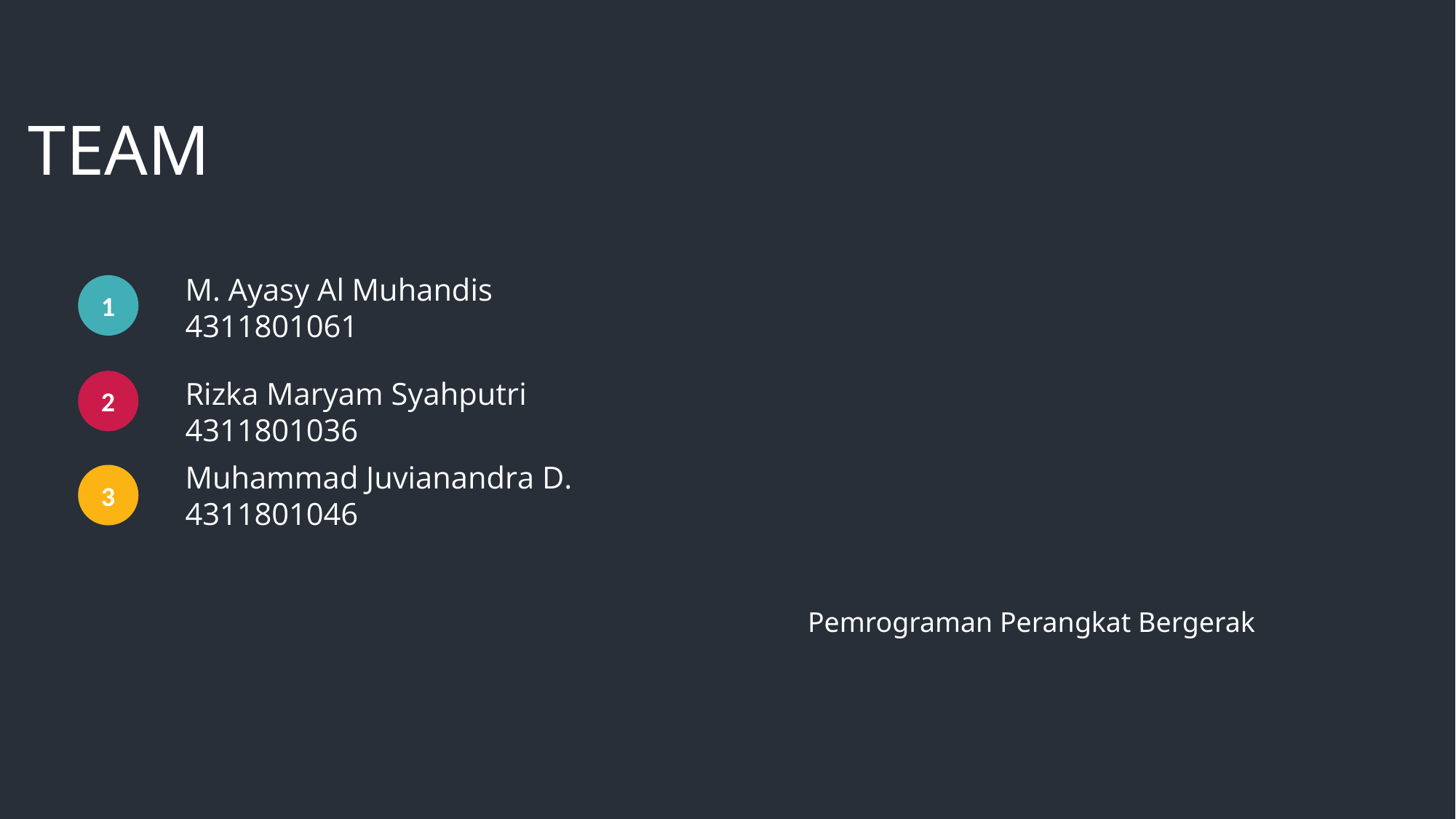

TEAM
M. Ayasy Al Muhandis
4311801061
1
Rizka Maryam Syahputri
4311801036
2
Muhammad Juvianandra D.
4311801046
3
Pemrograman Perangkat Bergerak